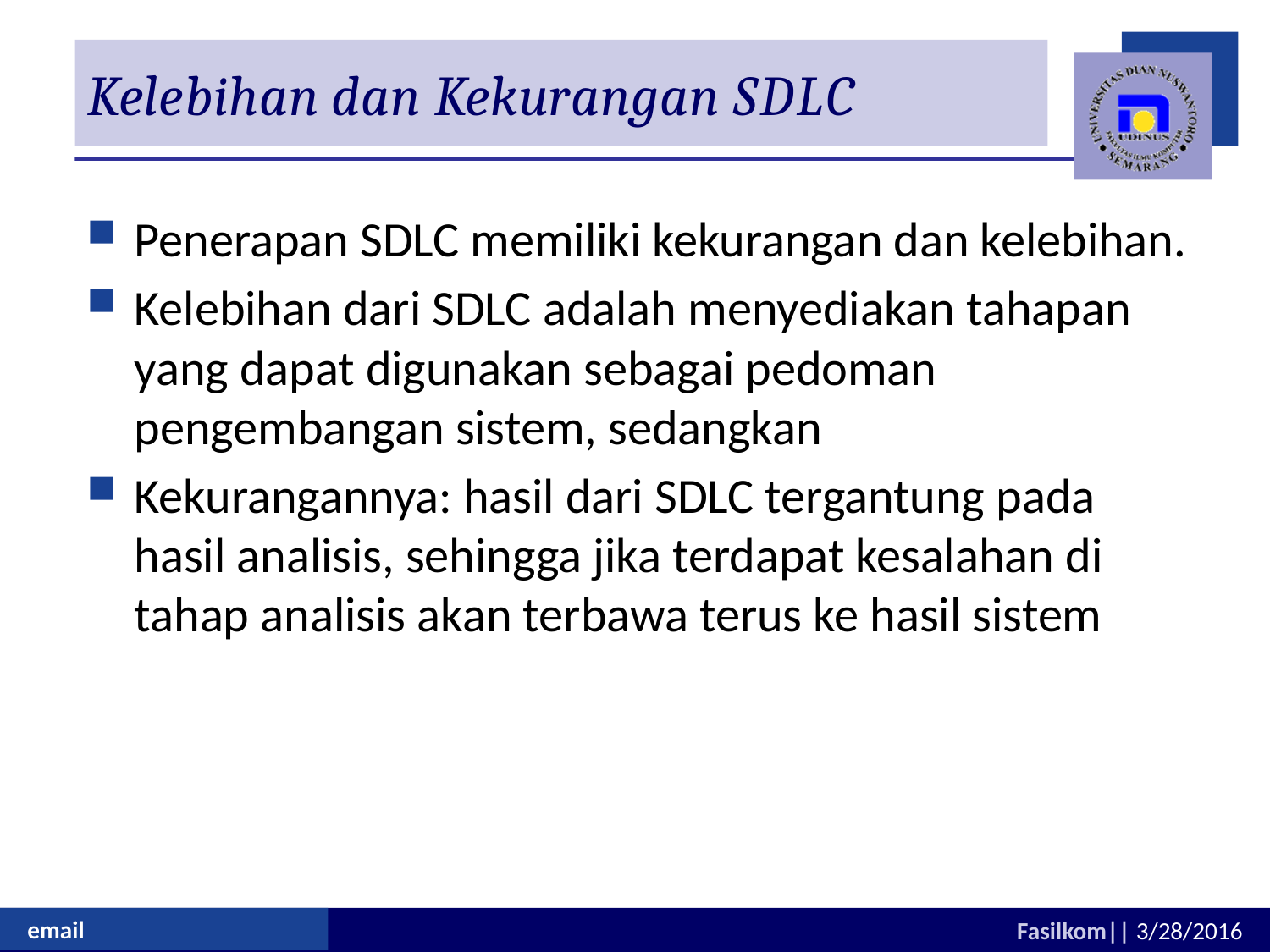

# Kelebihan dan Kekurangan SDLC
Penerapan SDLC memiliki kekurangan dan kelebihan.
Kelebihan dari SDLC adalah menyediakan tahapan yang dapat digunakan sebagai pedoman pengembangan sistem, sedangkan
Kekurangannya: hasil dari SDLC tergantung pada hasil analisis, sehingga jika terdapat kesalahan di tahap analisis akan terbawa terus ke hasil sistem